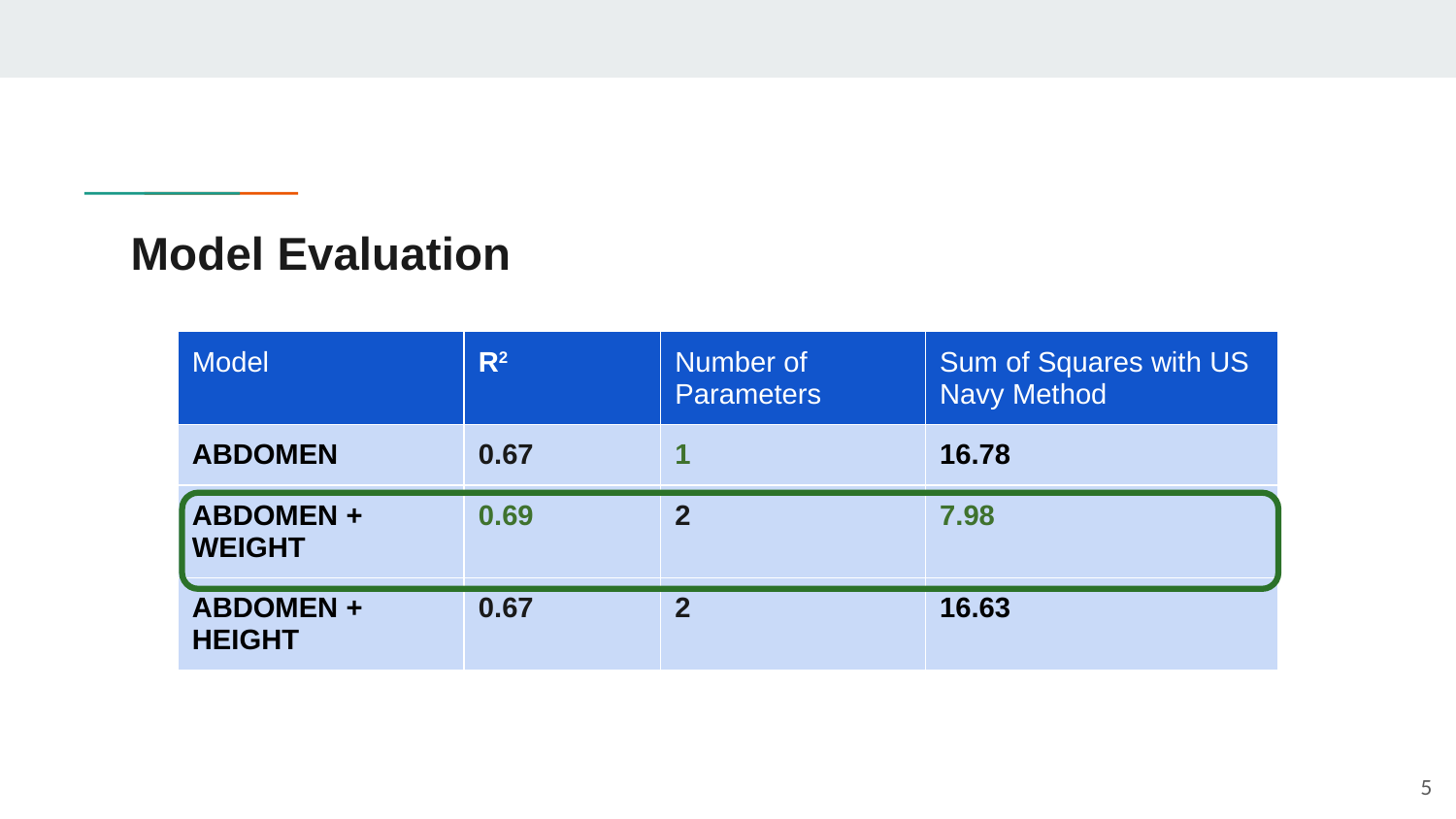

# Model Evaluation
| Model | R2 | Number of Parameters | Sum of Squares with US Navy Method |
| --- | --- | --- | --- |
| ABDOMEN | 0.67 | 1 | 16.78 |
| ABDOMEN + WEIGHT | 0.69 | 2 | 7.98 |
| ABDOMEN + HEIGHT | 0.67 | 2 | 16.63 |

5